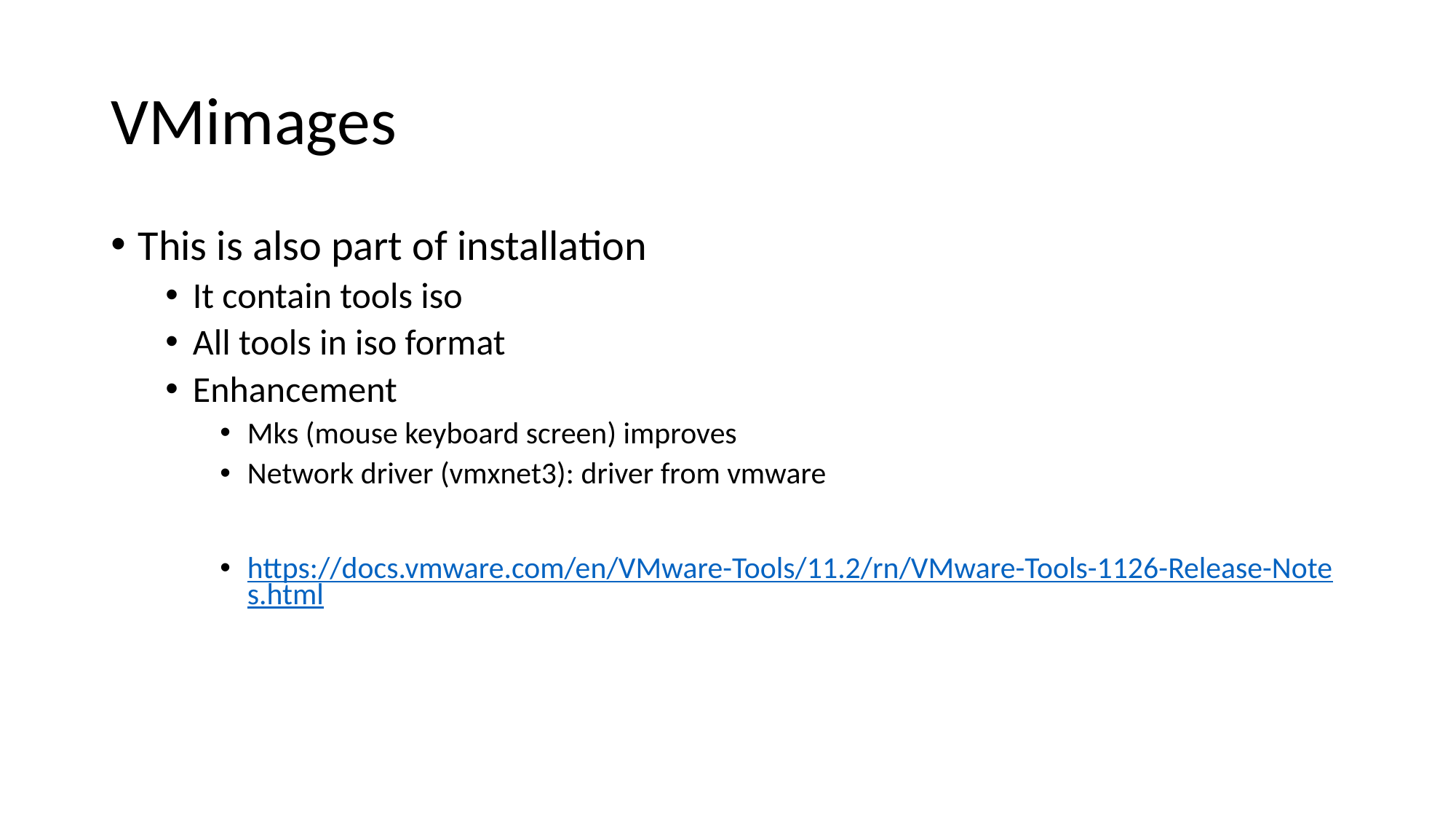

# VMimages
This is also part of installation
It contain tools iso
All tools in iso format
Enhancement
Mks (mouse keyboard screen) improves
Network driver (vmxnet3): driver from vmware

https://docs.vmware.com/en/VMware-Tools/11.2/rn/VMware-Tools-1126-Release-Notes.html